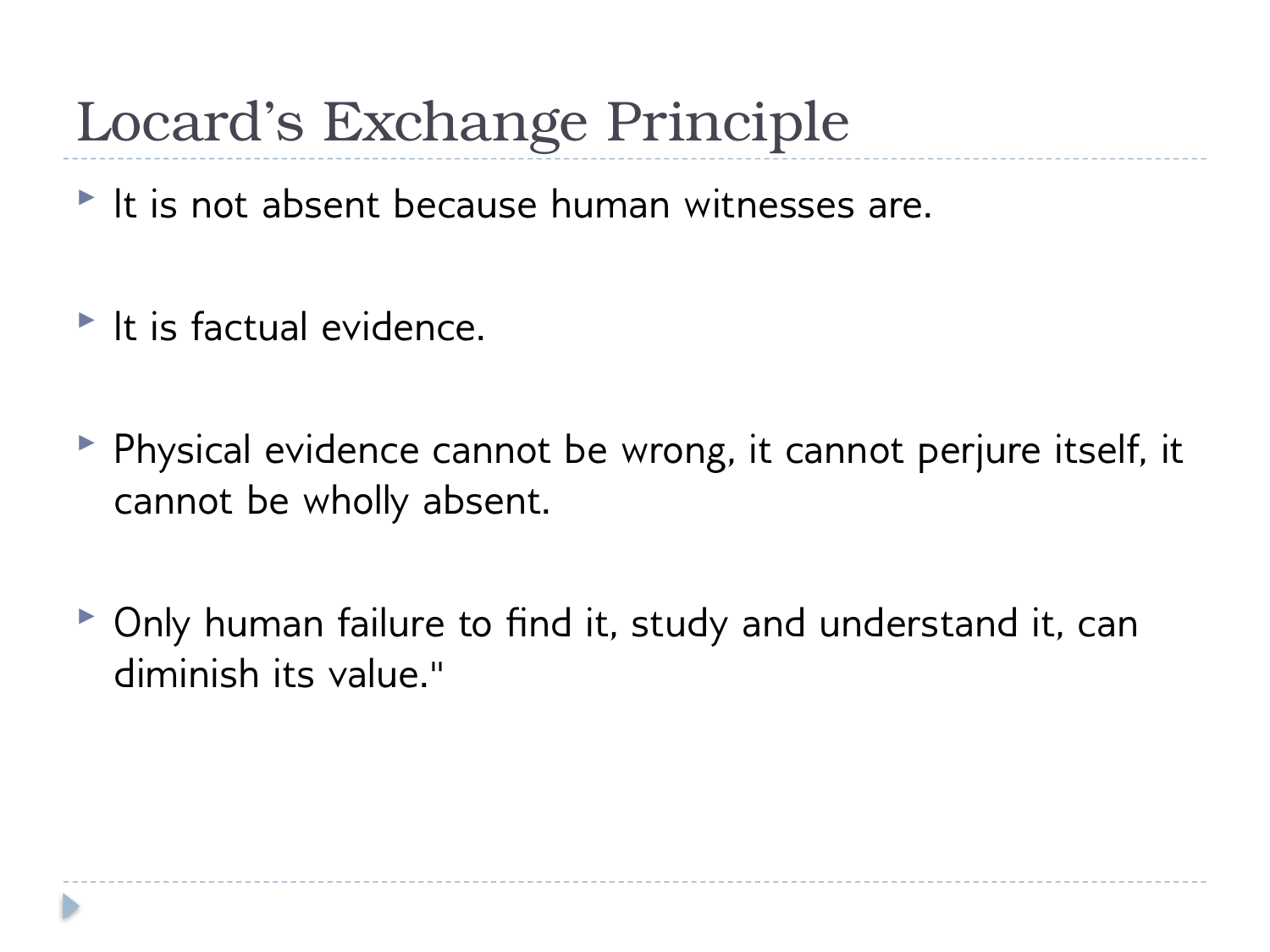

# Locard’s Exchange Principle
It is not absent because human witnesses are.

It is factual evidence.

Physical evidence cannot be wrong, it cannot perjure itself, it cannot be wholly absent.

Only human failure to find it, study and understand it, can diminish its value."